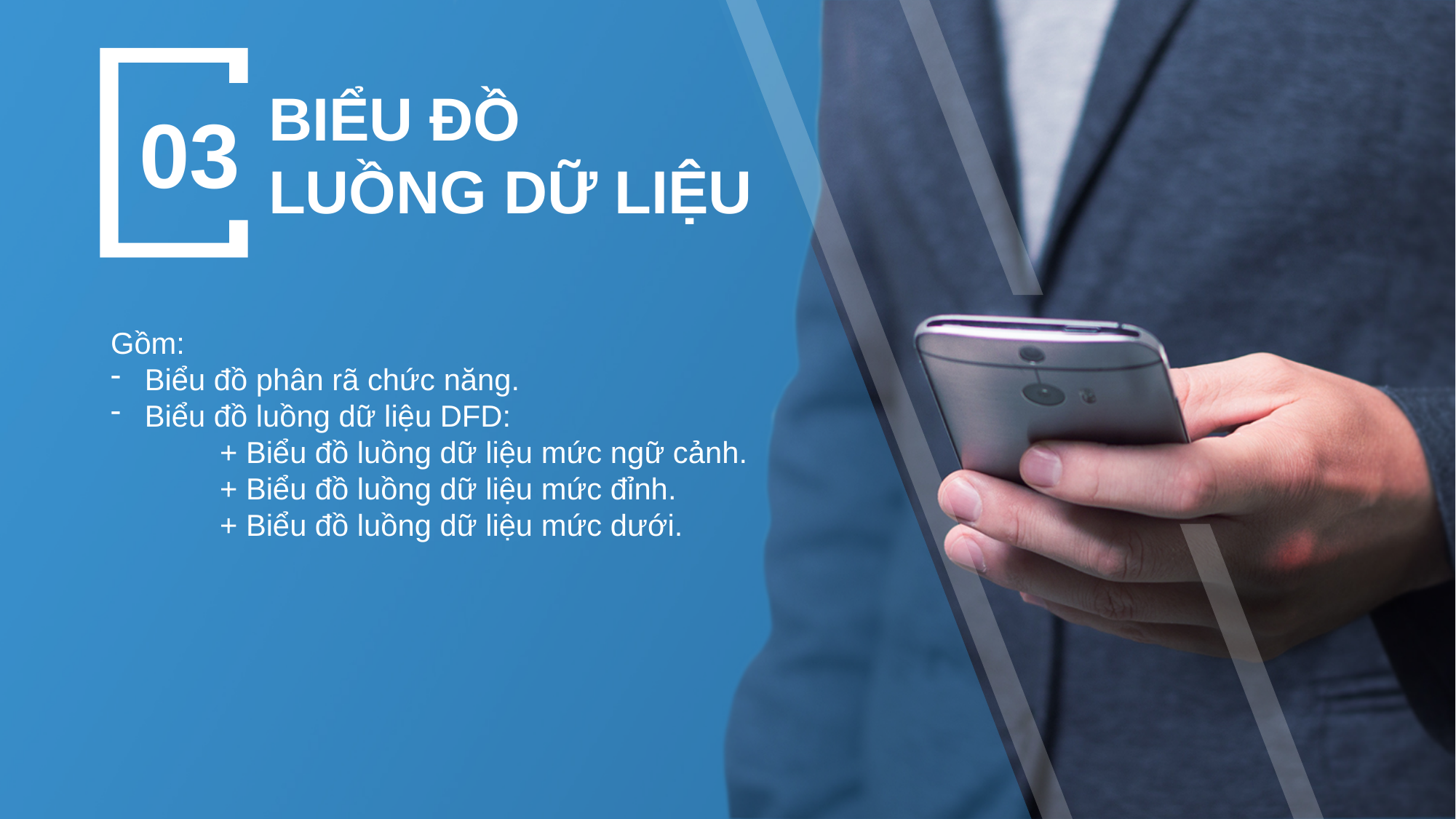

BIỂU ĐỒ
LUỒNG DỮ LIỆU
03
Gồm:
Biểu đồ phân rã chức năng.
Biểu đồ luồng dữ liệu DFD:
	+ Biểu đồ luồng dữ liệu mức ngữ cảnh.
	+ Biểu đồ luồng dữ liệu mức đỉnh.
	+ Biểu đồ luồng dữ liệu mức dưới.